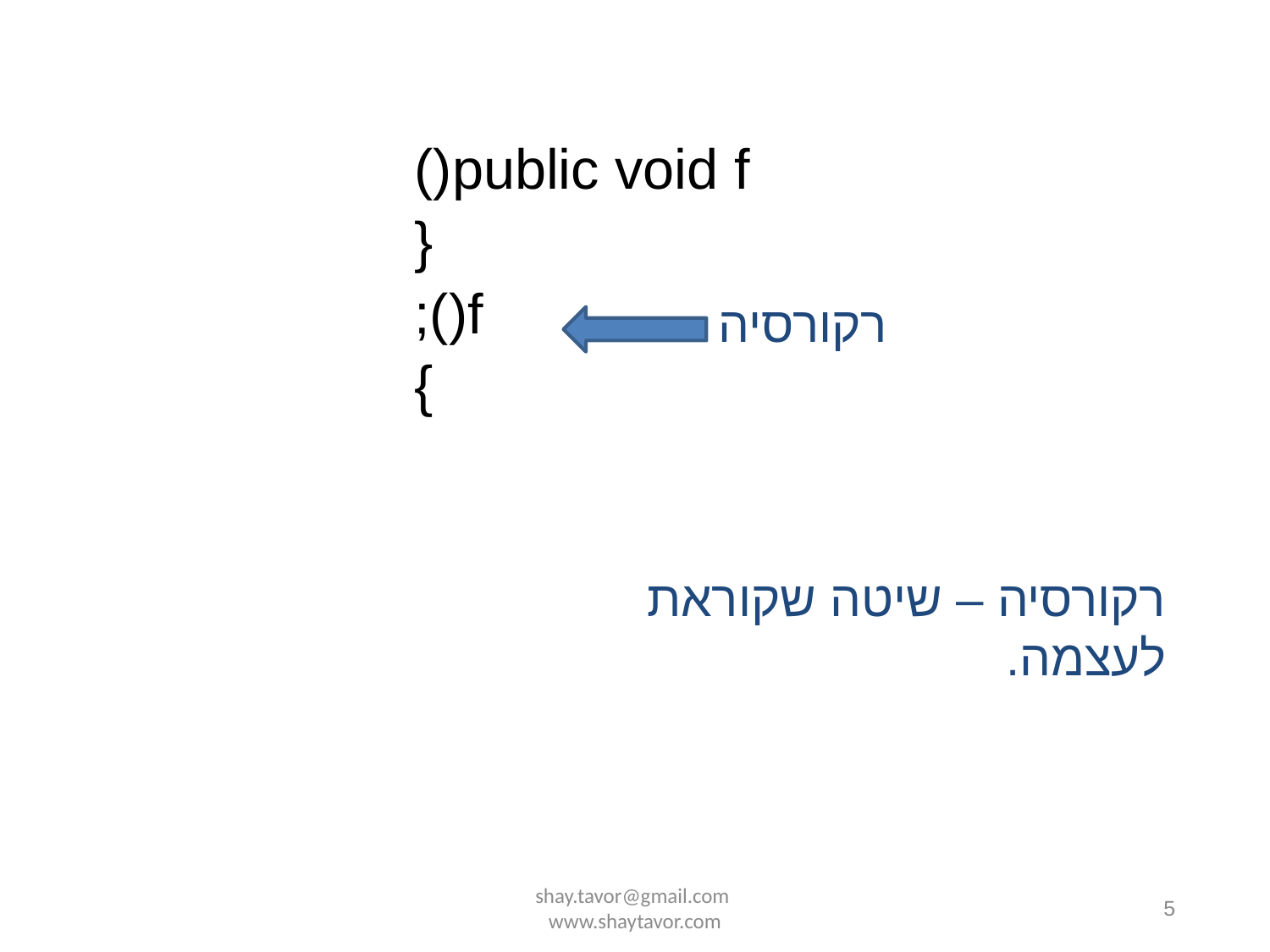

public void f()
{
    f();
}
רקורסיה

רקורסיה – שיטה שקוראת לעצמה.
shay.tavor@gmail.com  www.shaytavor.com
5